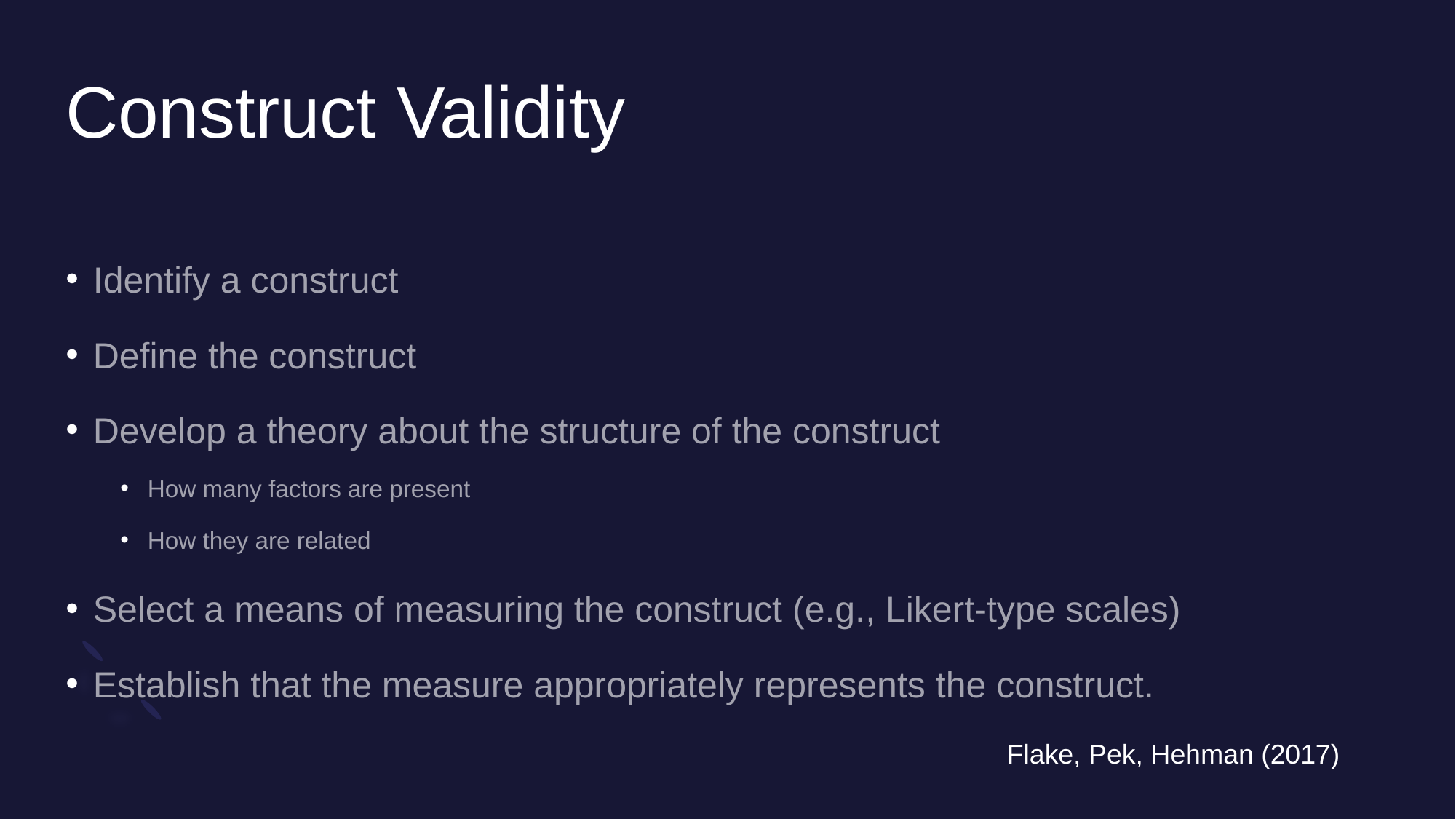

# Construct Validity
Identify a construct
Define the construct
Develop a theory about the structure of the construct
How many factors are present
How they are related
Select a means of measuring the construct (e.g., Likert-type scales)
Establish that the measure appropriately represents the construct.

Flake, Pek, Hehman (2017)